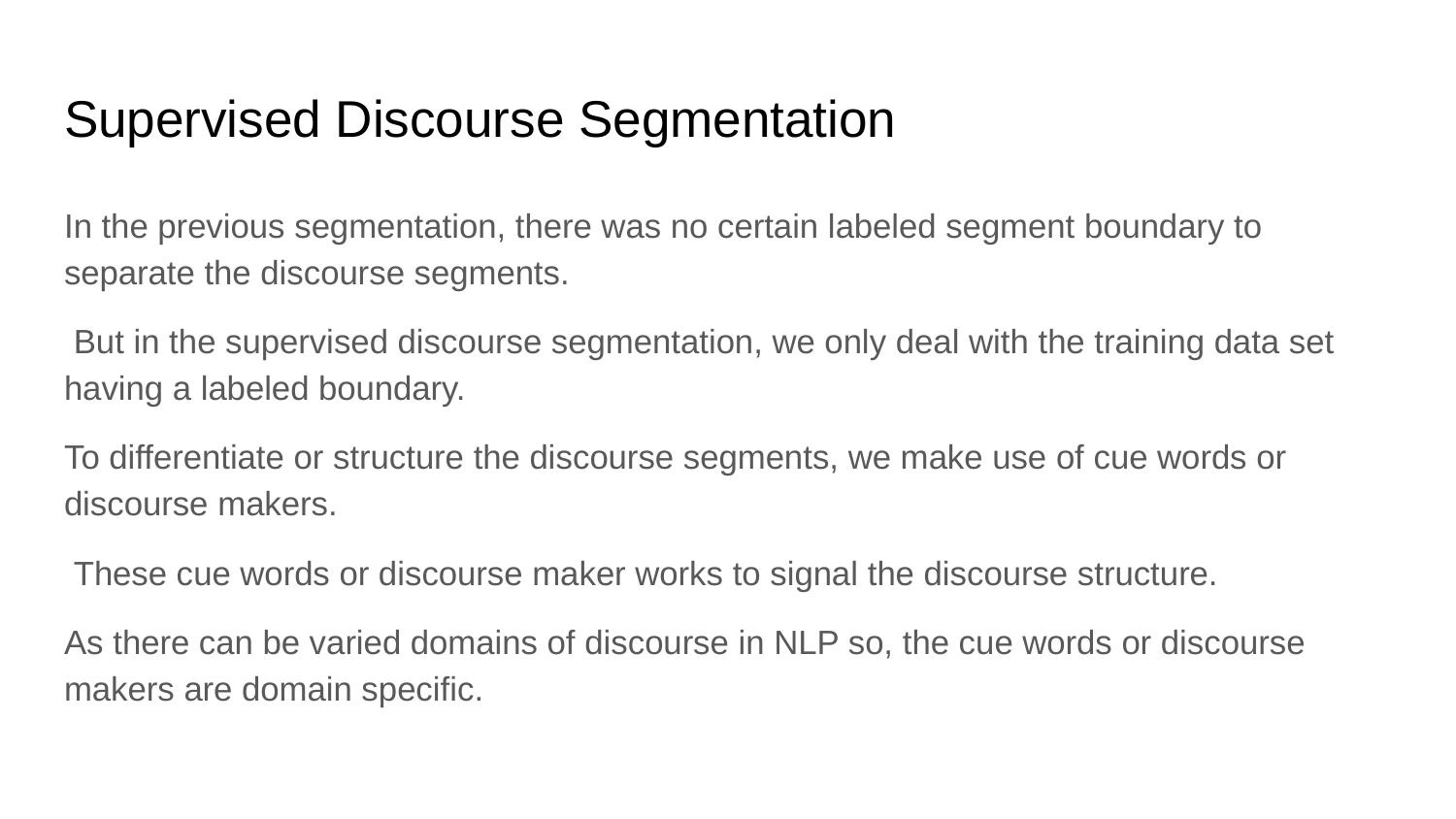

# Supervised Discourse Segmentation
In the previous segmentation, there was no certain labeled segment boundary to separate the discourse segments.
 But in the supervised discourse segmentation, we only deal with the training data set having a labeled boundary.
To differentiate or structure the discourse segments, we make use of cue words or discourse makers.
 These cue words or discourse maker works to signal the discourse structure.
As there can be varied domains of discourse in NLP so, the cue words or discourse makers are domain specific.